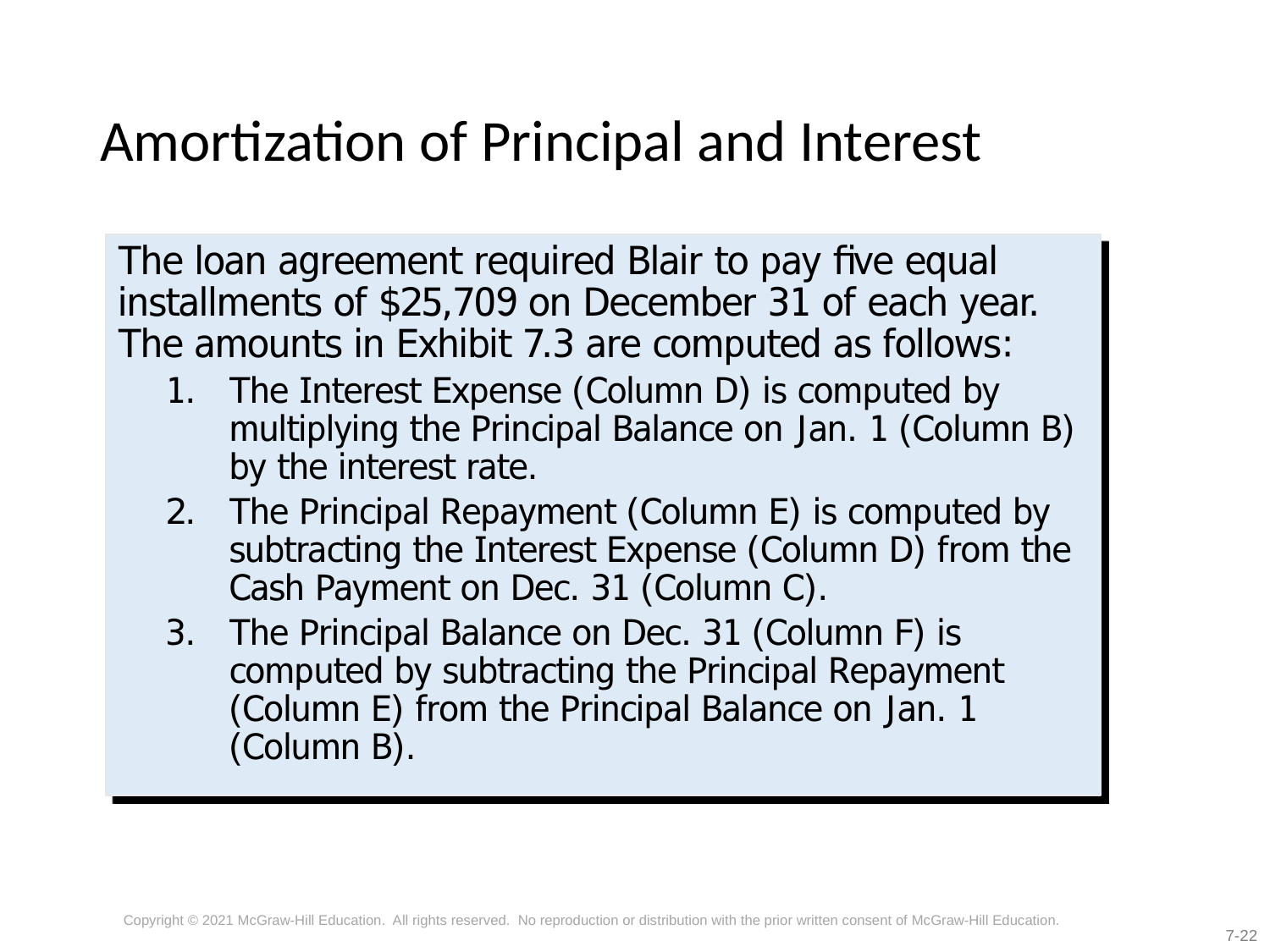

# Amortization of Principal and Interest
The loan agreement required Blair to pay five equal installments of $25,709 on December 31 of each year.  The amounts in Exhibit 7.3 are computed as follows:
The Interest Expense (Column D) is computed by multiplying the Principal Balance on Jan. 1 (Column B) by the interest rate.
The Principal Repayment (Column E) is computed by subtracting the Interest Expense (Column D) from the Cash Payment on Dec. 31 (Column C).
The Principal Balance on Dec. 31 (Column F) is computed by subtracting the Principal Repayment (Column E) from the Principal Balance on Jan. 1 (Column B).